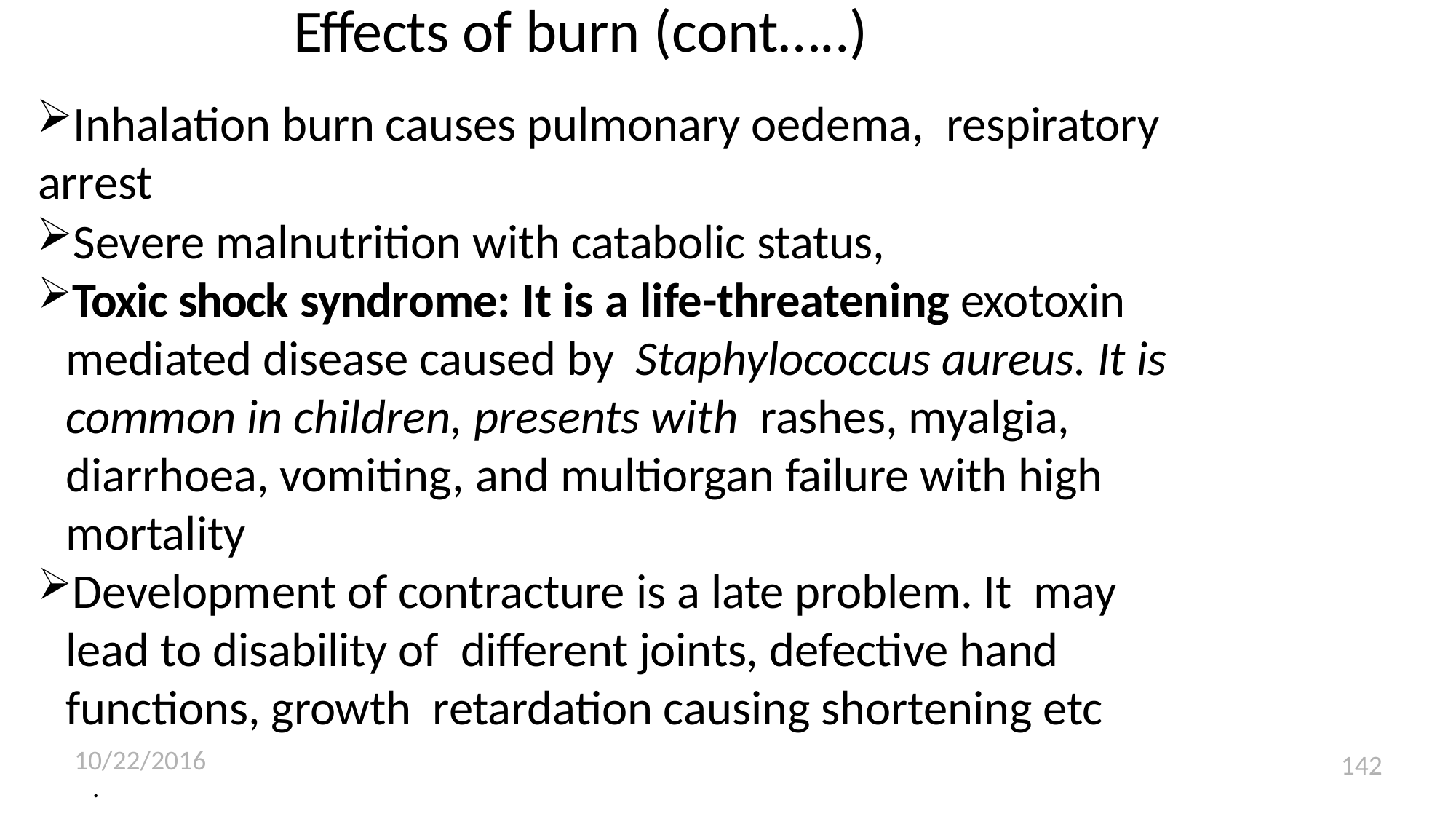

# Effects of burn (cont…..)
Inhalation burn causes pulmonary oedema,  respiratory arrest
Severe malnutrition with catabolic status,
Toxic shock syndrome: It is a life-threatening exotoxin mediated disease caused by  Staphylococcus aureus. It is common in children, presents with  rashes, myalgia, diarrhoea, vomiting, and multiorgan failure with high mortality
Development of contracture is a late problem. It  may lead to disability of  different joints, defective hand functions, growth  retardation causing shortening etc

10/22/2016
.
142